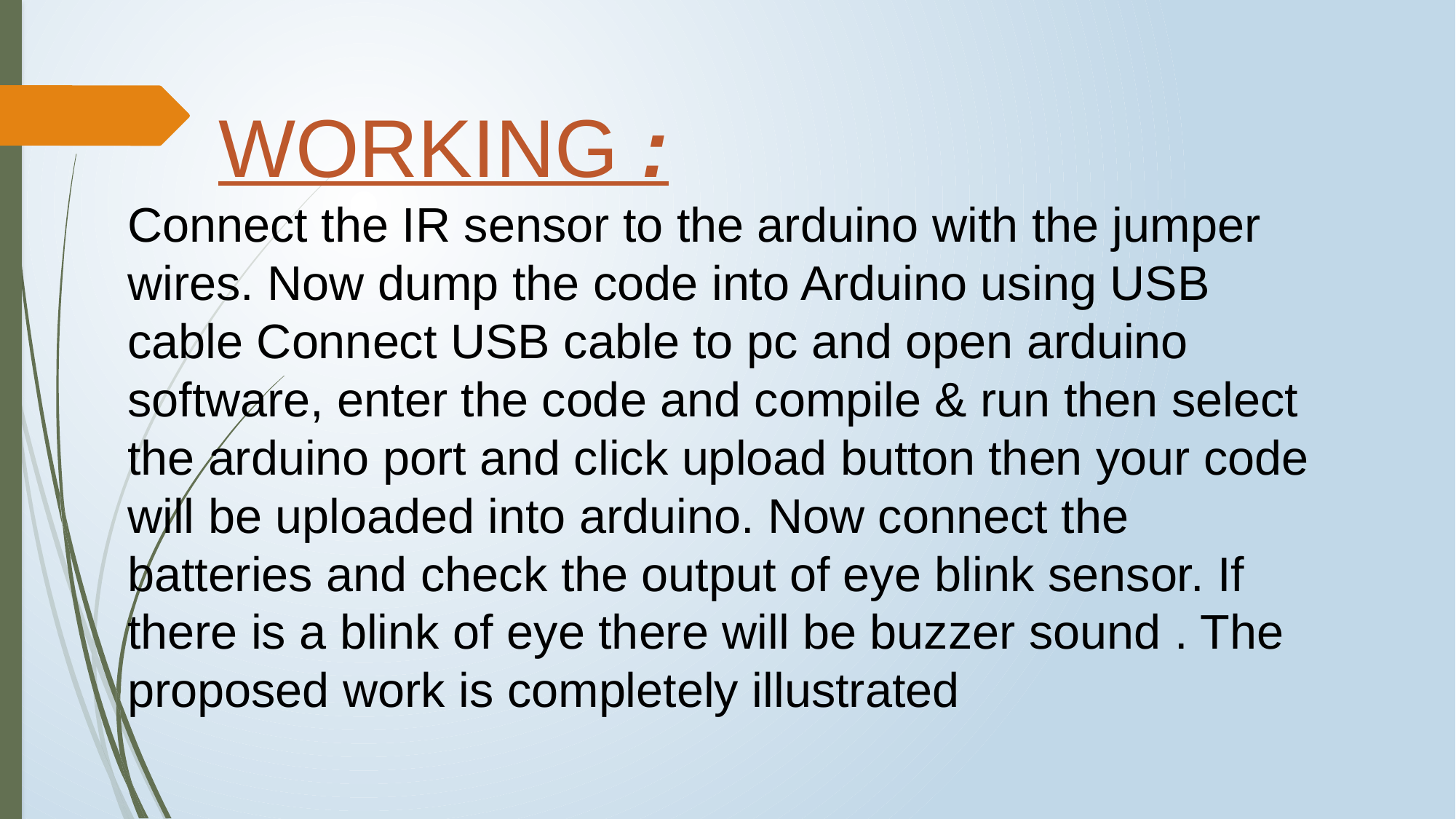

WORKING :
Connect the IR sensor to the arduino with the jumper wires. Now dump the code into Arduino using USB cable Connect USB cable to pc and open arduino software, enter the code and compile & run then select the arduino port and click upload button then your code will be uploaded into arduino. Now connect the batteries and check the output of eye blink sensor. If there is a blink of eye there will be buzzer sound . The proposed work is completely illustrated